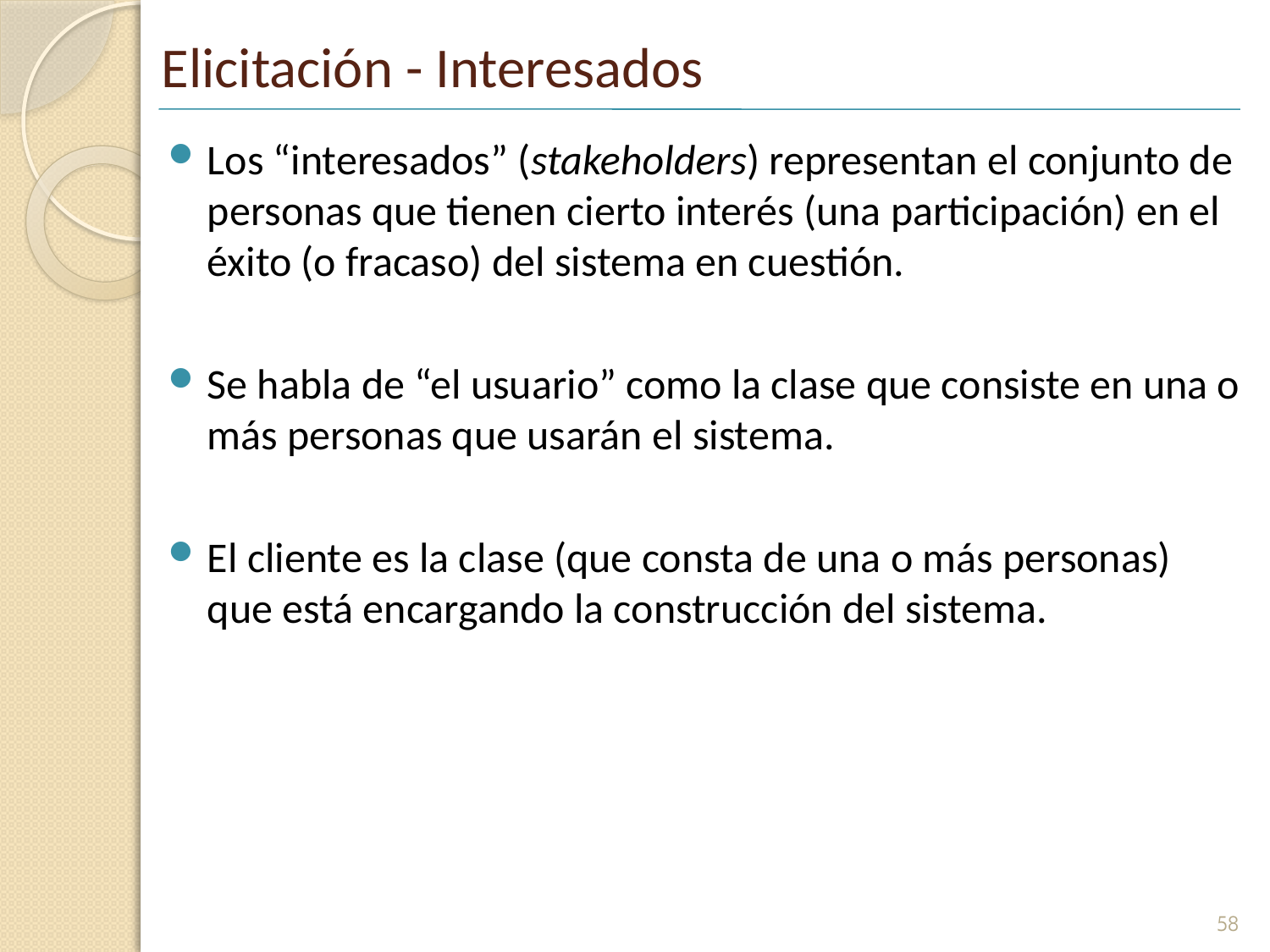

# Elicitación - Interesados
Los “interesados” (stakeholders) representan el conjunto de personas que tienen cierto interés (una participación) en el éxito (o fracaso) del sistema en cuestión.

Se habla de “el usuario” como la clase que consiste en una o más personas que usarán el sistema.

El cliente es la clase (que consta de una o más personas) que está encargando la construcción del sistema.
58